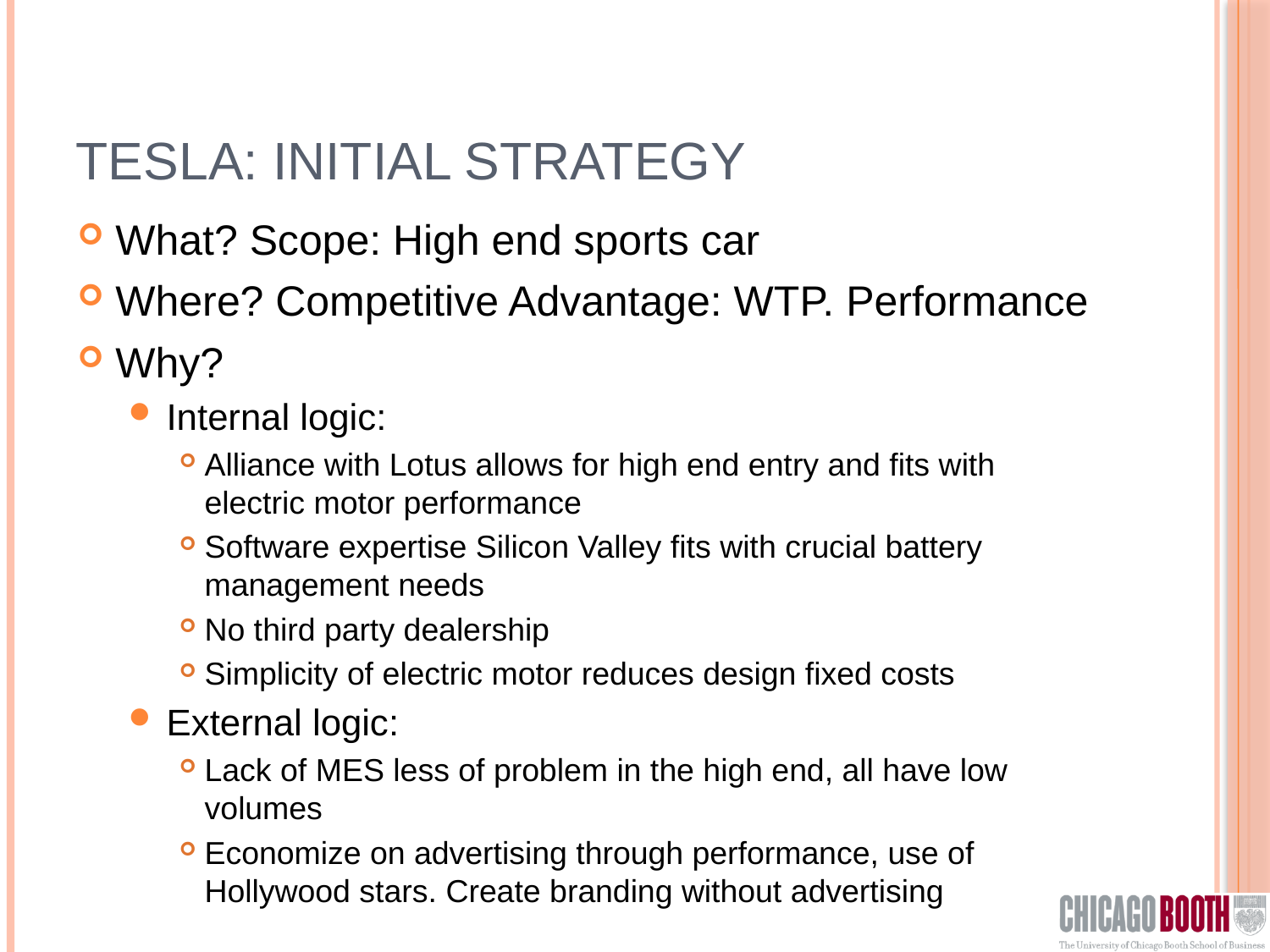

# Tesla: Initial Strategy
What? Scope: High end sports car
Where? Competitive Advantage: WTP. Performance
Why?
Internal logic:
Alliance with Lotus allows for high end entry and fits with electric motor performance
Software expertise Silicon Valley fits with crucial battery management needs
No third party dealership
Simplicity of electric motor reduces design fixed costs
External logic:
Lack of MES less of problem in the high end, all have low volumes
Economize on advertising through performance, use of Hollywood stars. Create branding without advertising